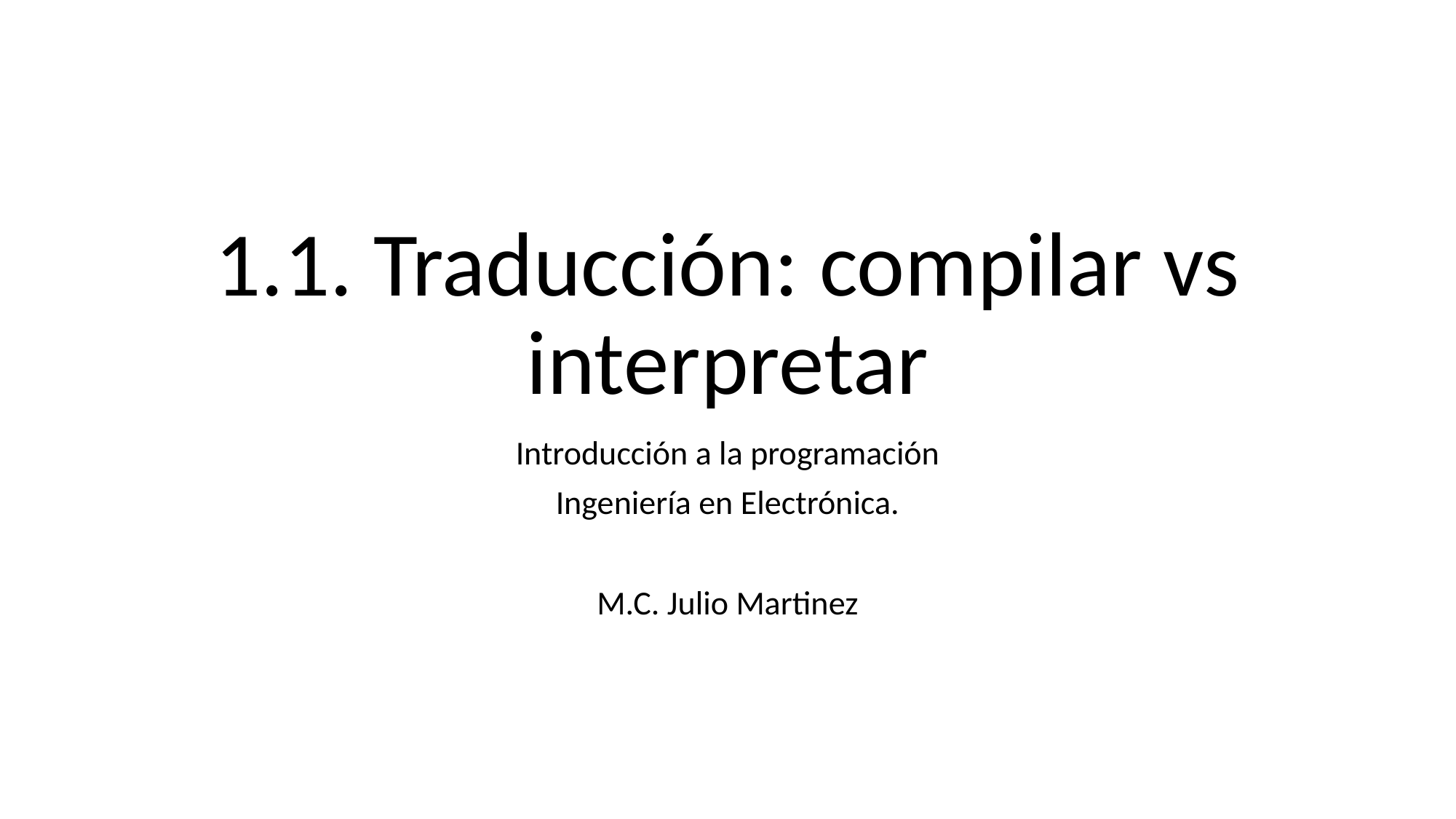

# 1.1. Traducción: compilar vs interpretar
Introducción a la programación
Ingeniería en Electrónica.

M.C. Julio Martinez